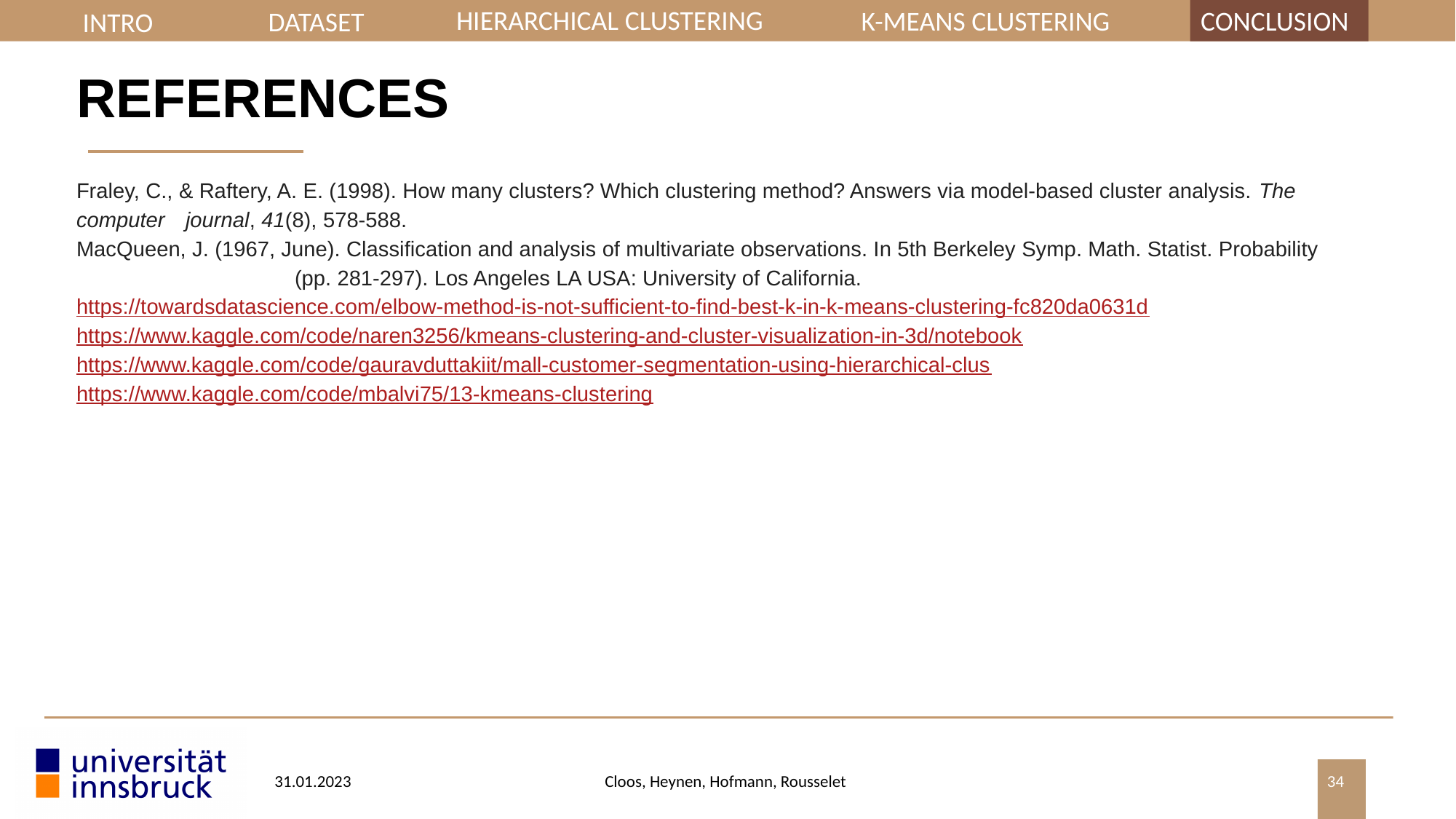

INTRO

HIERARCHICAL CLUSTERING
CONCLUSION
K-MEANS CLUSTERING
DATASET
REFERENCES
Fraley, C., & Raftery, A. E. (1998). How many clusters? Which clustering method? Answers via model-based cluster analysis. The computer 	journal, 41(8), 578-588.
MacQueen, J. (1967, June). Classification and analysis of multivariate observations. In 5th Berkeley Symp. Math. Statist. Probability		(pp. 281-297). Los Angeles LA USA: University of California.
https://towardsdatascience.com/elbow-method-is-not-sufficient-to-find-best-k-in-k-means-clustering-fc820da0631d
https://www.kaggle.com/code/naren3256/kmeans-clustering-and-cluster-visualization-in-3d/notebook
https://www.kaggle.com/code/gauravduttakiit/mall-customer-segmentation-using-hierarchical-clus
https://www.kaggle.com/code/mbalvi75/13-kmeans-clustering

31.01.2023
Cloos, Heynen, Hofmann, Rousselet
34